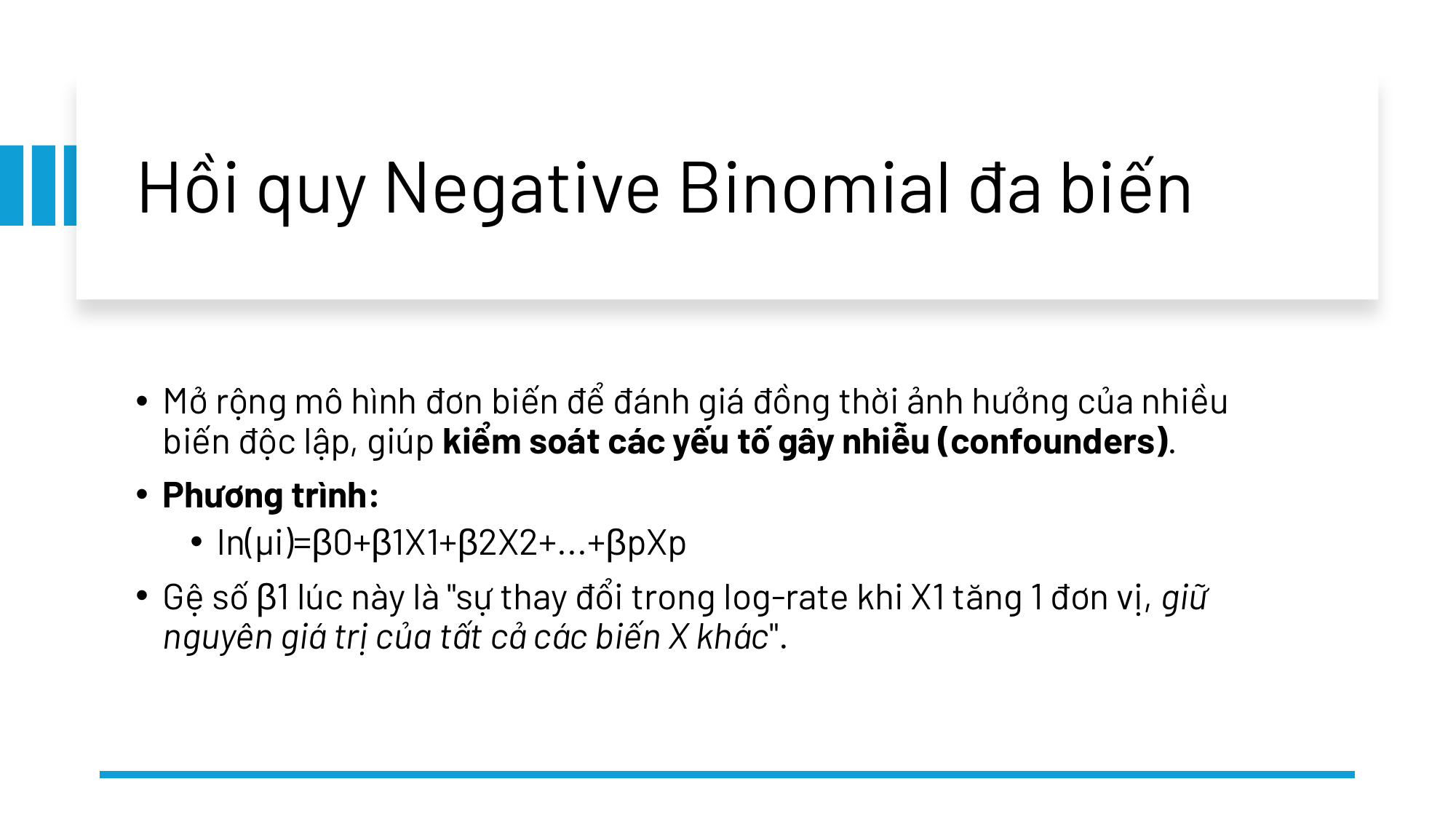

# Hồi quy Negative Binomial đa biến

Mở rộng mô hình đơn biến để đánh giá đồng thời ảnh hưởng của nhiều biến độc lập, giúp kiểm soát các yếu tố gây nhiễu (confounders).
Phương trình:
ln(μi​)=β0​+β1​X1​+β2​X2​+...+βp​Xp​
Gệ số β1 lúc này là "sự thay đổi trong log-rate khi X1 tăng 1 đơn vị, giữ nguyên giá trị của tất cả các biến X khác".